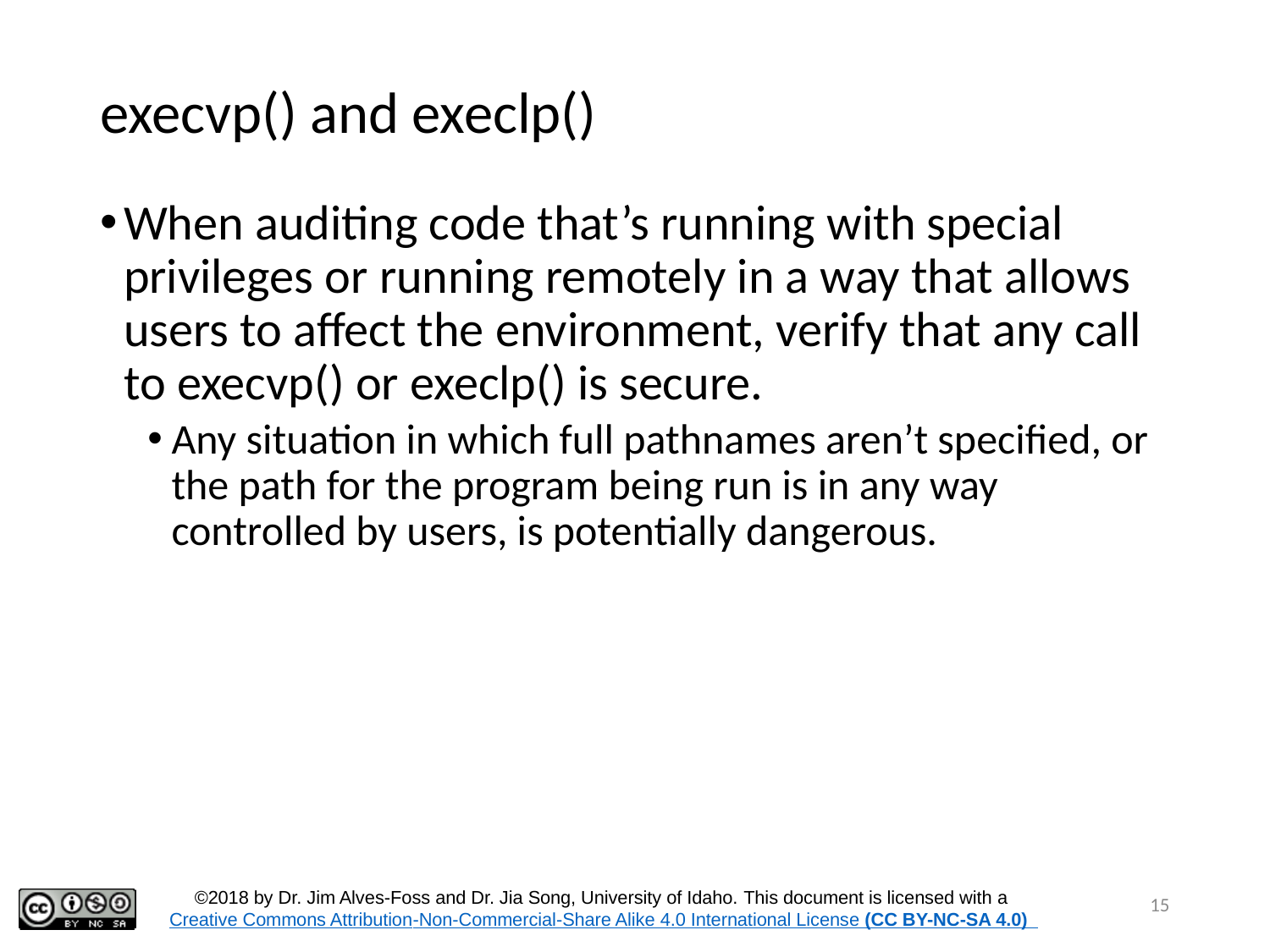

# execvp() and execlp()
When auditing code that’s running with special privileges or running remotely in a way that allows users to affect the environment, verify that any call to execvp() or execlp() is secure.
Any situation in which full pathnames aren’t specified, or the path for the program being run is in any way controlled by users, is potentially dangerous.

15